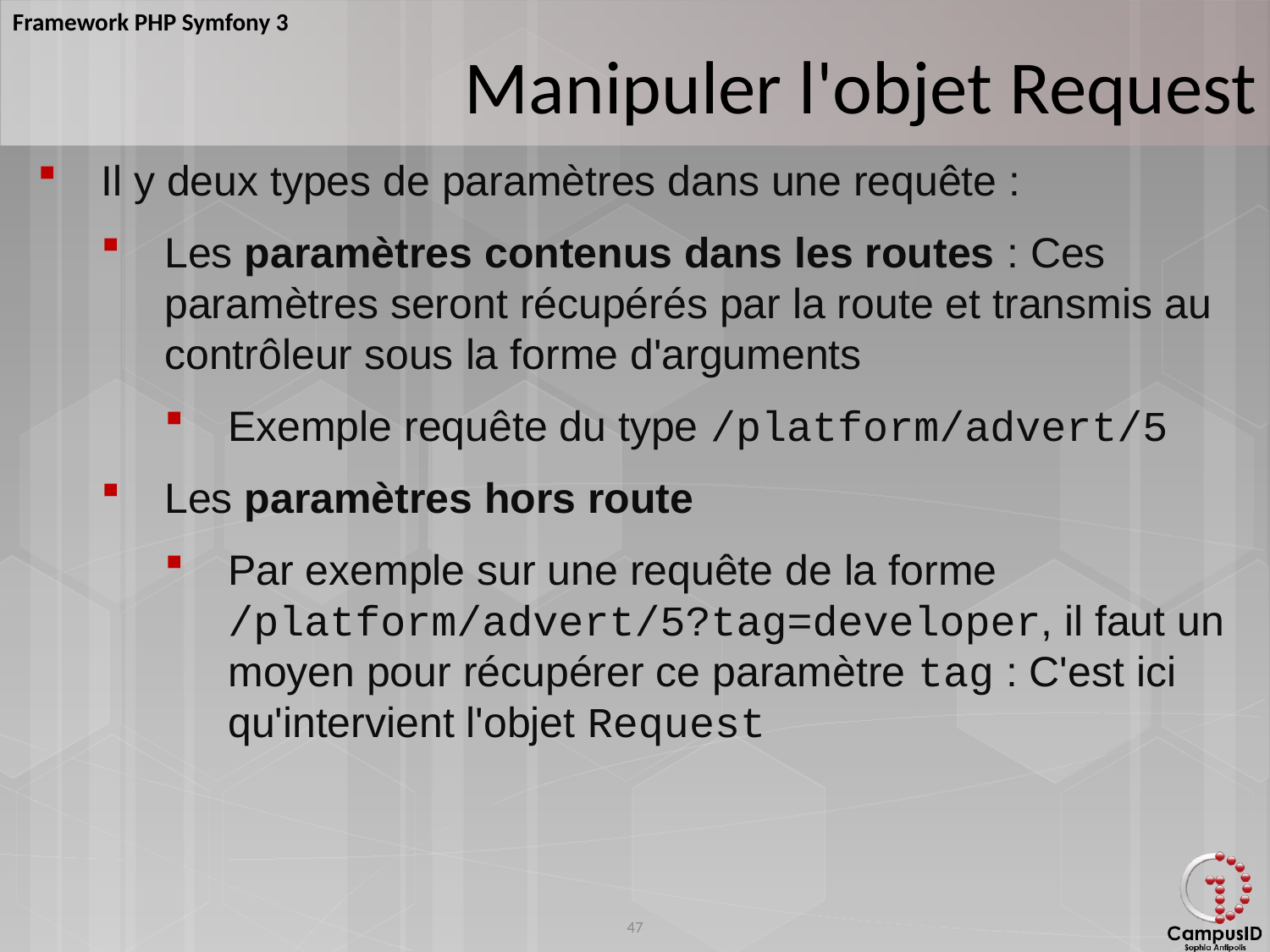

Manipuler l'objet Request
Il y deux types de paramètres dans une requête :
Les paramètres contenus dans les routes : Ces paramètres seront récupérés par la route et transmis au contrôleur sous la forme d'arguments
Exemple requête du type /platform/advert/5
Les paramètres hors route
Par exemple sur une requête de la forme /platform/advert/5?tag=developer, il faut un moyen pour récupérer ce paramètre tag : C'est ici qu'intervient l'objet Request